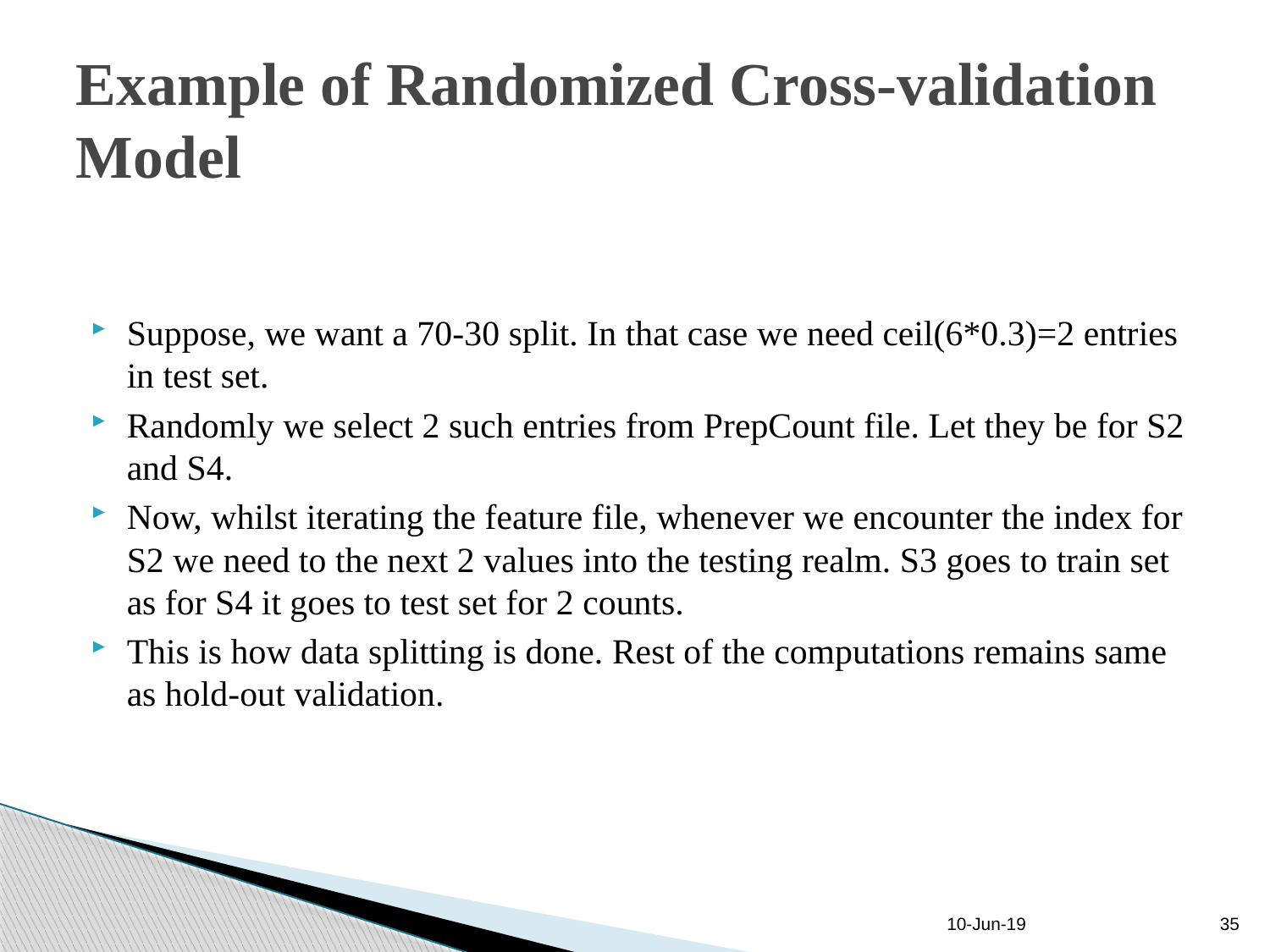

# Example of Randomized Cross-validation Model

Suppose, we want a 70-30 split. In that case we need ceil(6*0.3)=2 entries in test set.
Randomly we select 2 such entries from PrepCount file. Let they be for S2 and S4.
Now, whilst iterating the feature file, whenever we encounter the index for S2 we need to the next 2 values into the testing realm. S3 goes to train set as for S4 it goes to test set for 2 counts.
This is how data splitting is done. Rest of the computations remains same as hold-out validation.
10-Jun-19
35